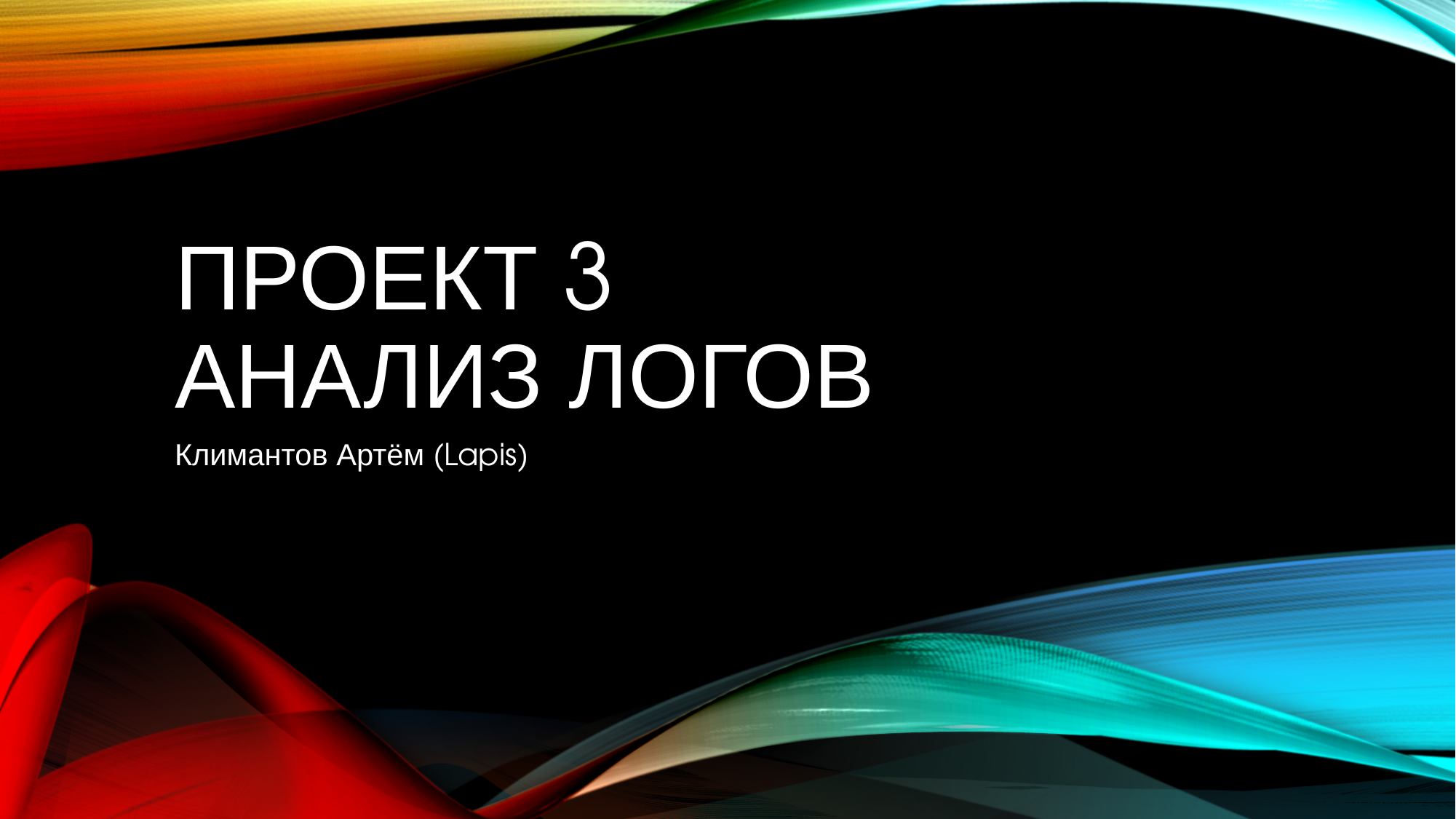

# Проект 3 анализ логов
Климантов Артём (Lapis)